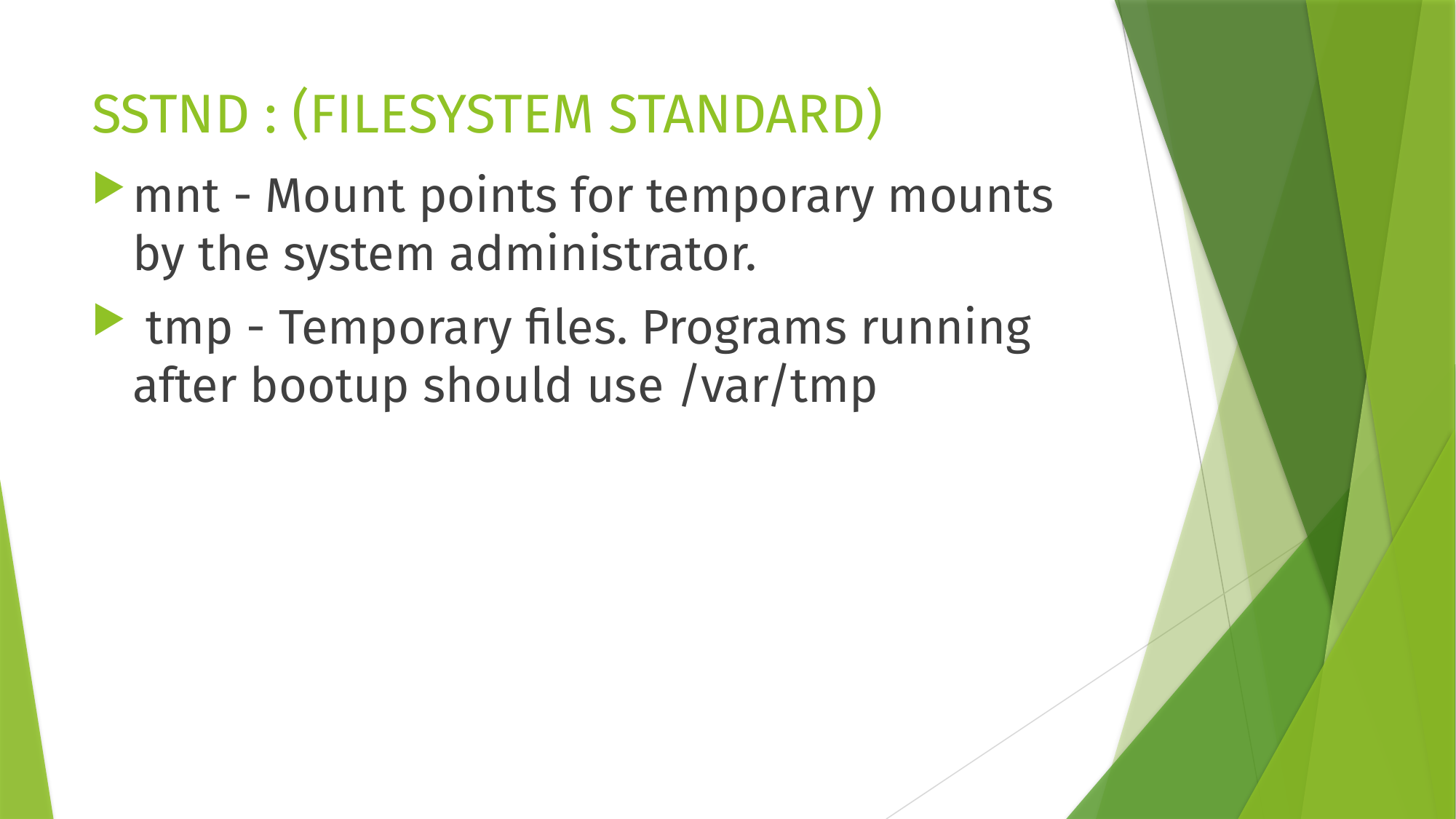

# SSTND : (FILESYSTEM STANDARD)
mnt - Mount points for temporary mounts by the system administrator.
 tmp - Temporary files. Programs running after bootup should use /var/tmp